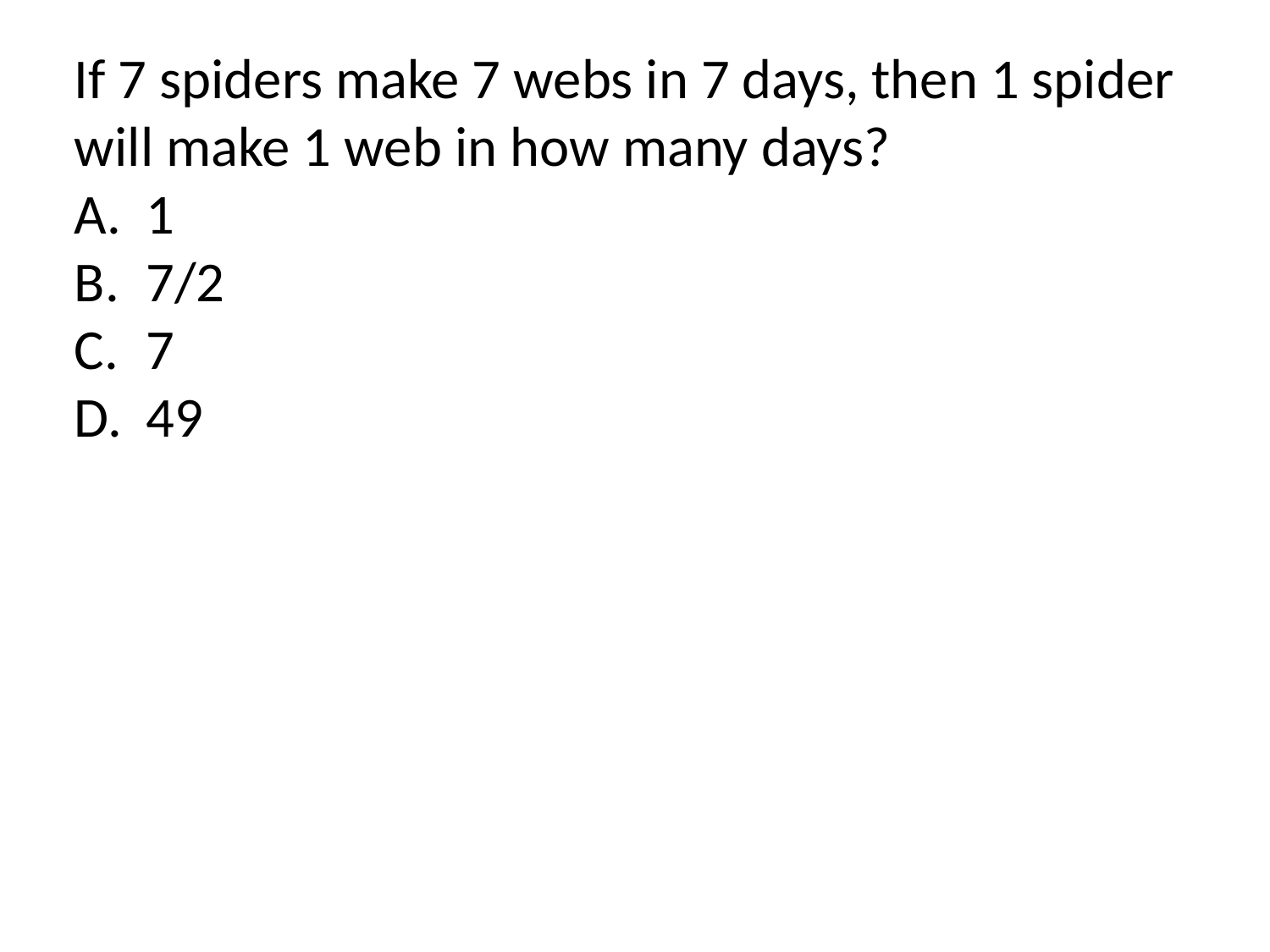

If 7 spiders make 7 webs in 7 days, then 1 spider will make 1 web in how many days?
1
7/2
7
49